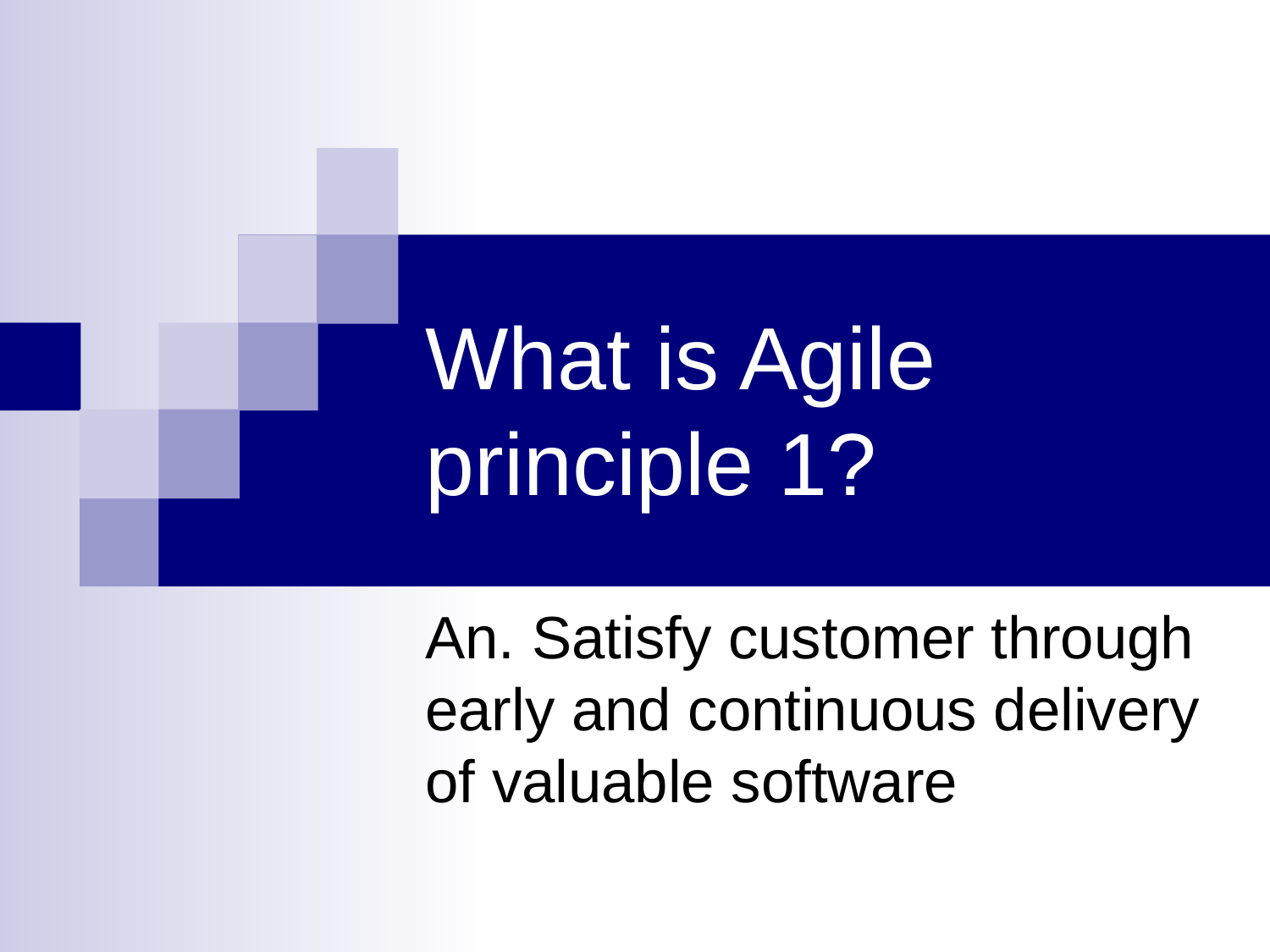

# What is Agile principle 1?
An. Satisfy customer through early and continuous delivery of valuable software